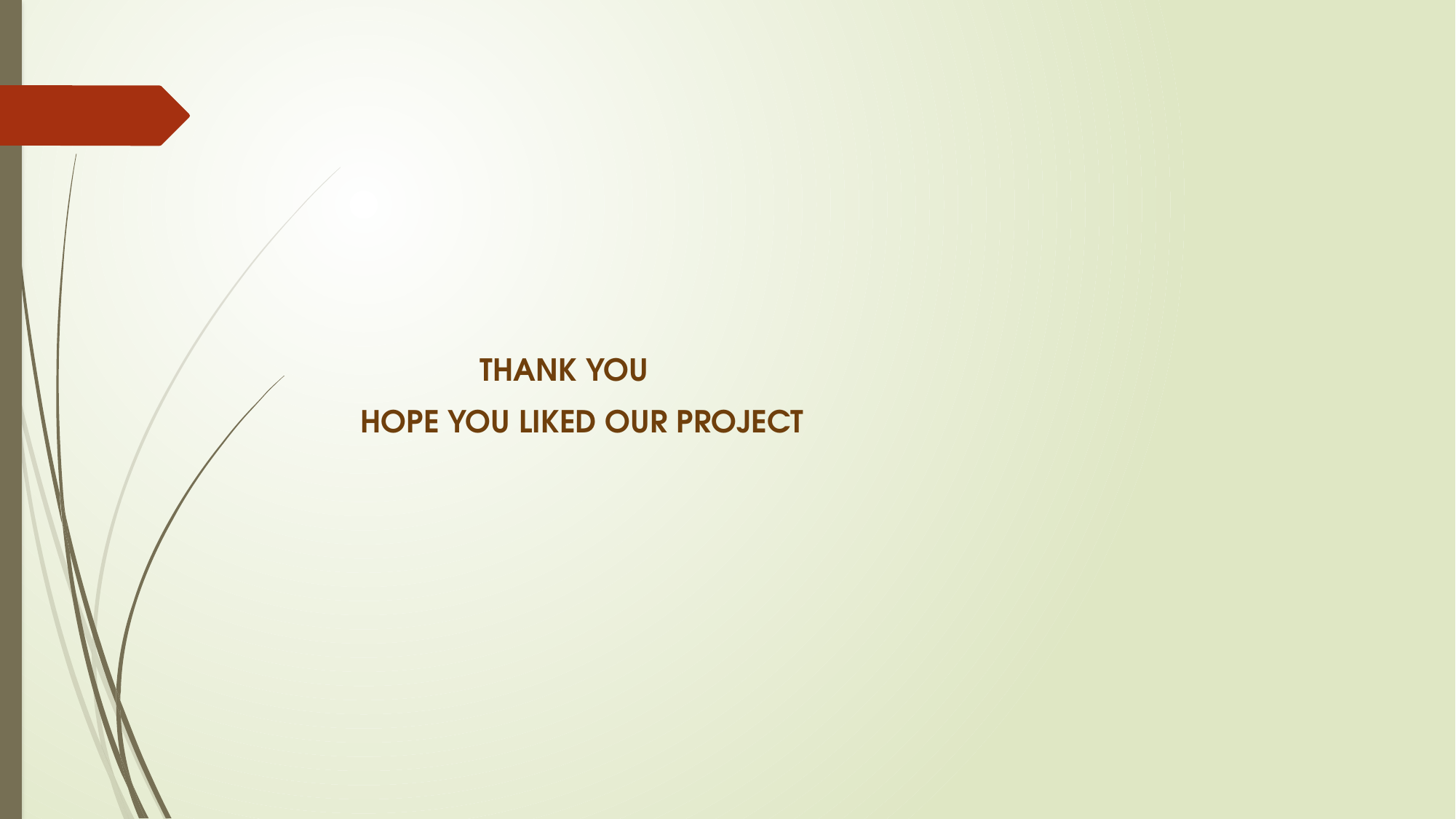

THANK YOU
                  HOPE YOU LIKED OUR PROJECT